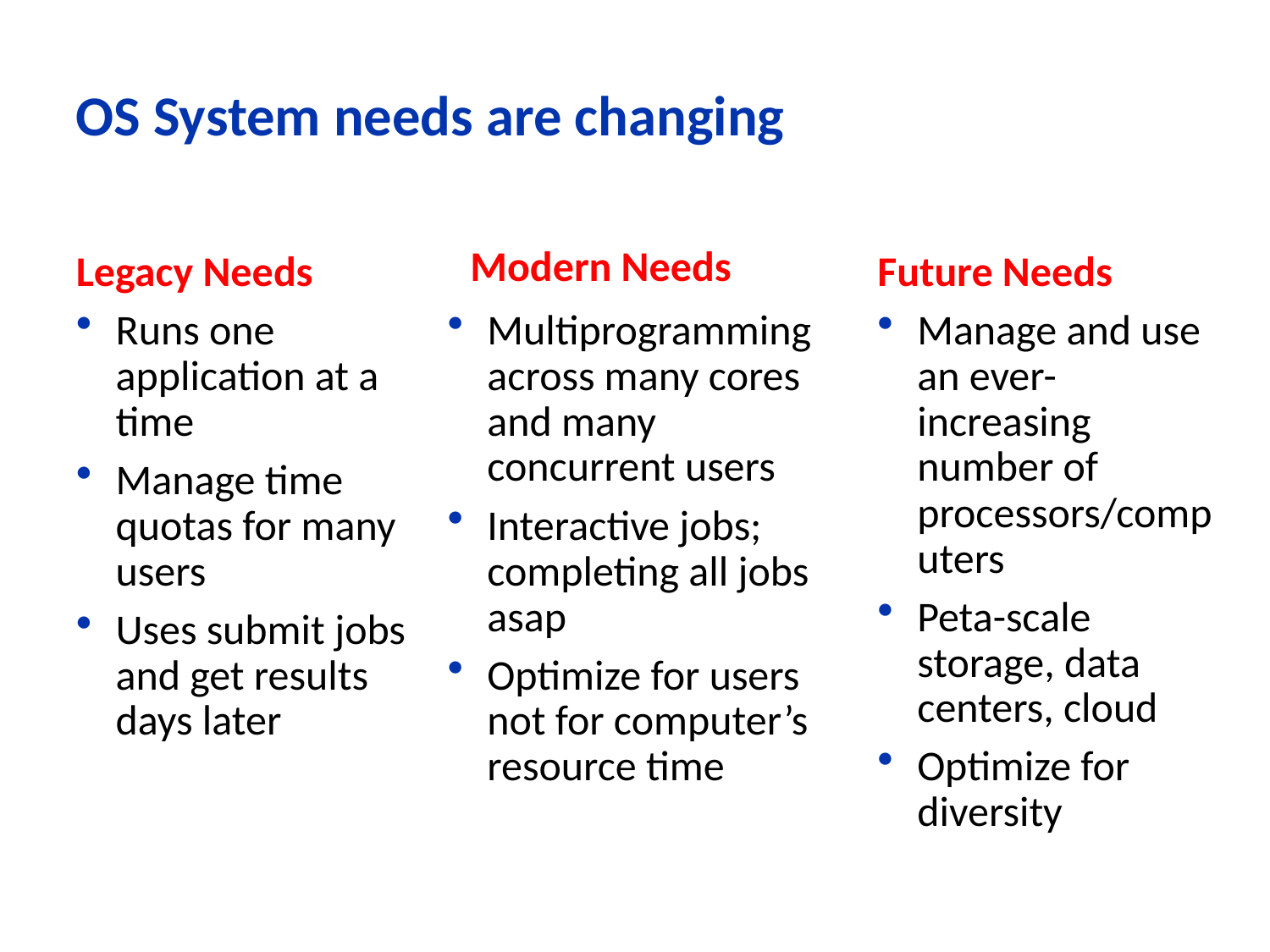

# OS System needs are changing
Modern Needs
Legacy Needs
Future Needs
Runs one application at a time
Manage time quotas for many users
Uses submit jobs and get results days later
Multiprogramming across many cores and many concurrent users
Interactive jobs; completing all jobs asap
Optimize for users not for computer’s resource time
Manage and use an ever-increasing number of processors/computers
Peta-scale storage, data centers, cloud
Optimize for diversity